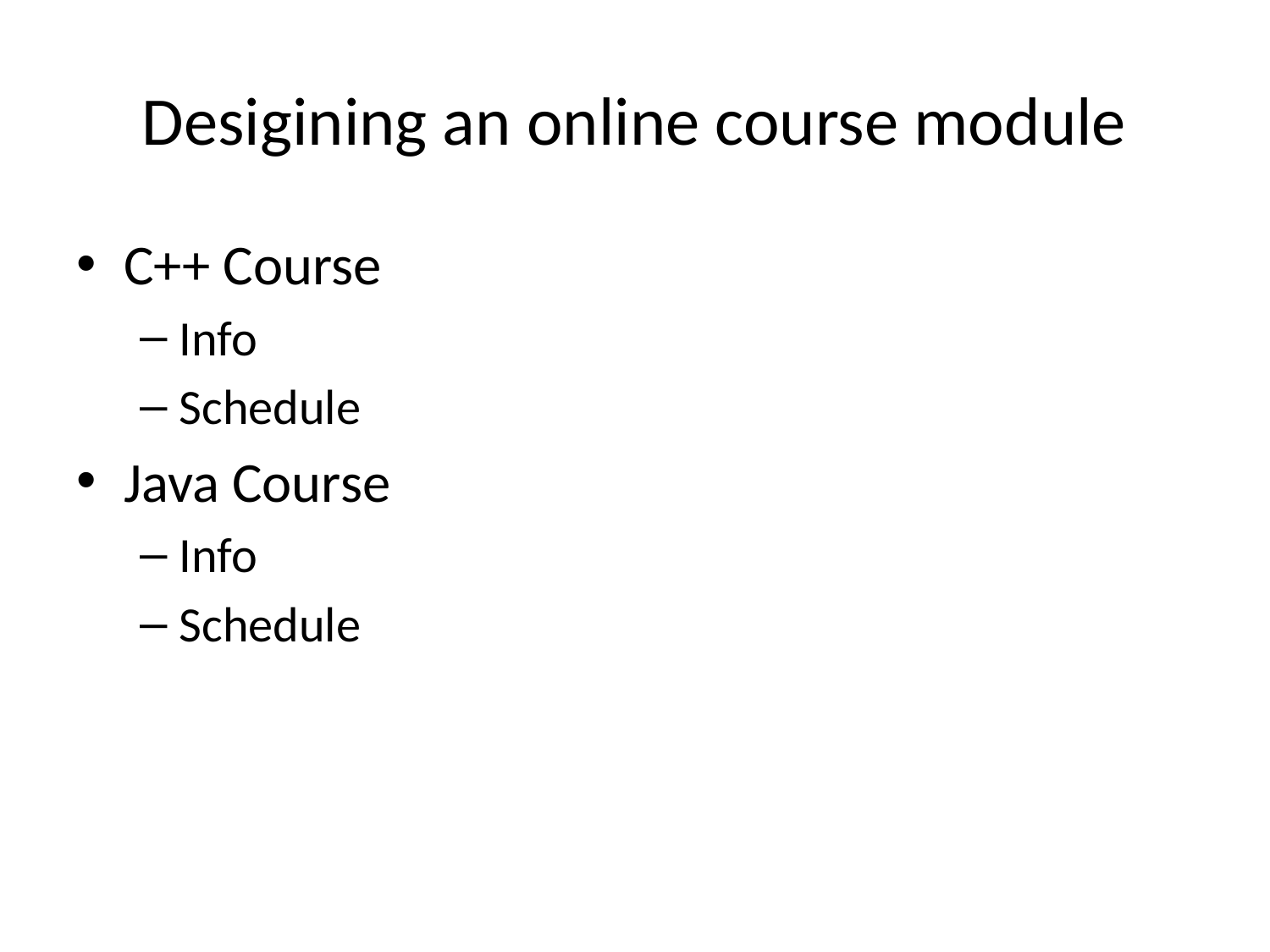

# Desigining an online course module
C++ Course
Info
Schedule
Java Course
Info
Schedule